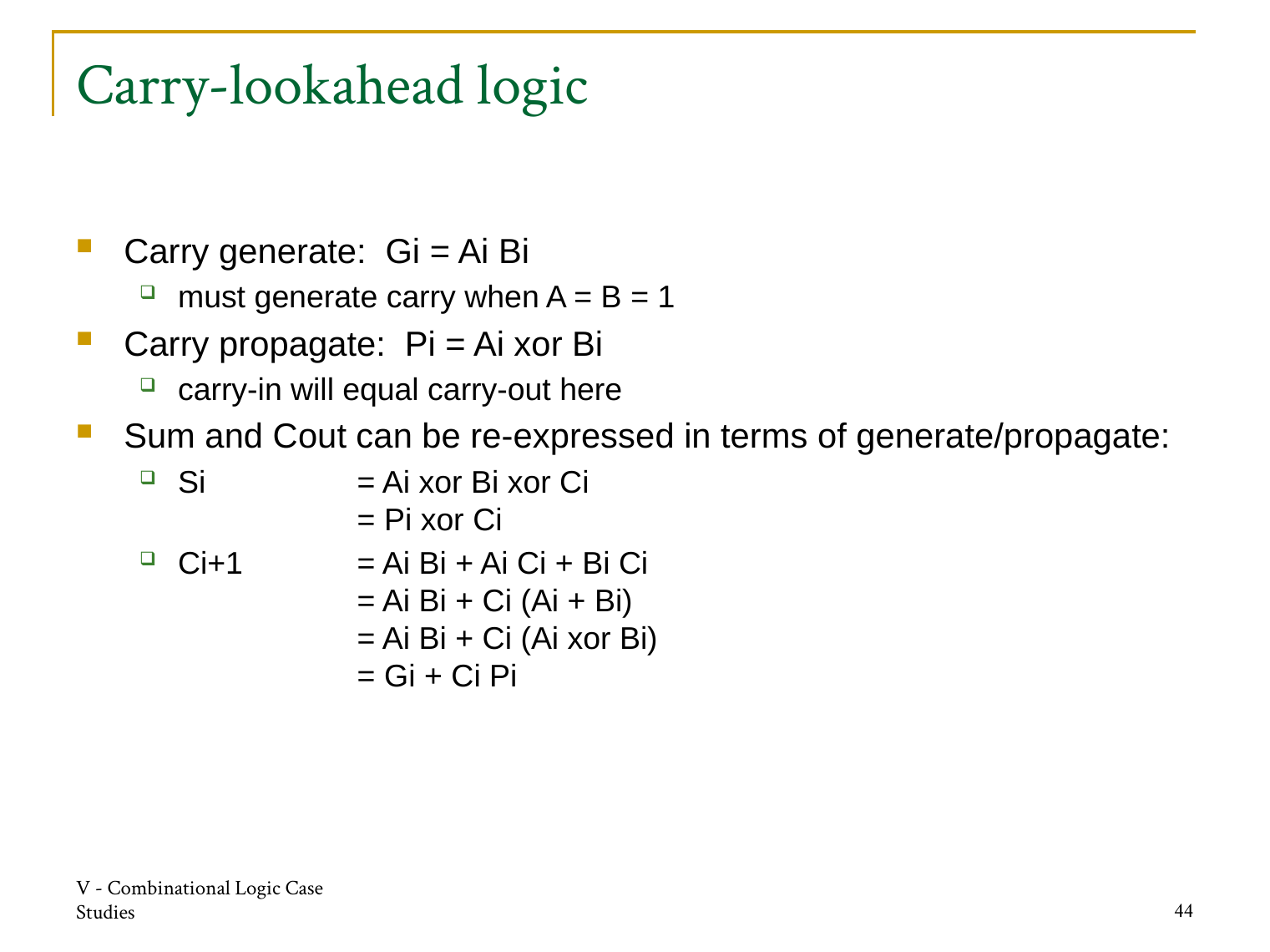

# Carry-lookahead logic
Carry generate:  Gi = Ai Bi
must generate carry when A = B = 1
Carry propagate:  Pi = Ai xor Bi
carry-in will equal carry-out here
Sum and Cout can be re-expressed in terms of generate/propagate:
Si	= Ai xor Bi xor Ci
	= Pi xor Ci
Ci+1	= Ai Bi + Ai Ci + Bi Ci
	= Ai Bi + Ci (Ai + Bi)
	= Ai Bi + Ci (Ai xor Bi)
	= Gi + Ci Pi
V - Combinational Logic Case Studies
44